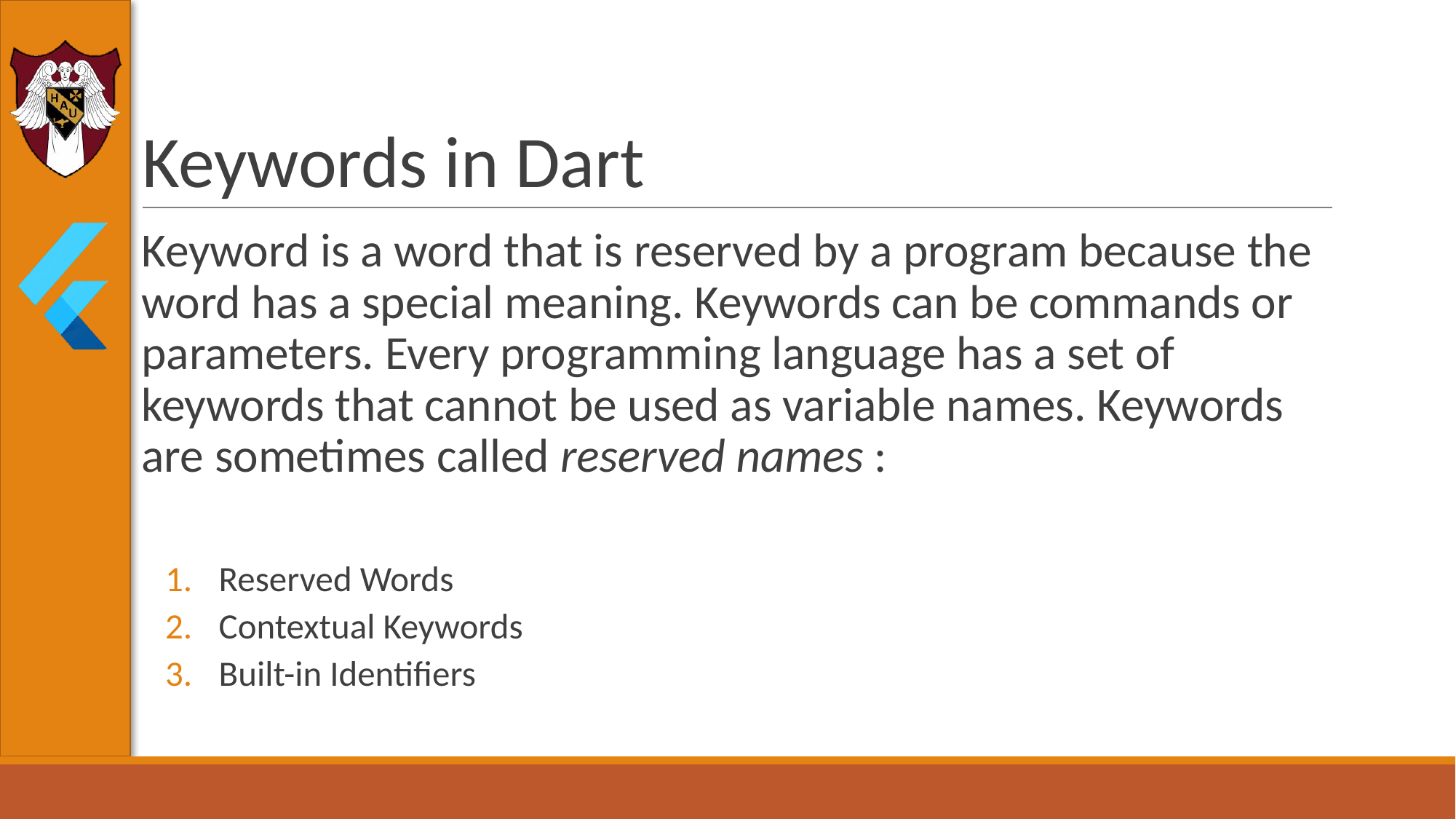

# Keywords in Dart
Keyword is a word that is reserved by a program because the word has a special meaning. Keywords can be commands or parameters. Every programming language has a set of keywords that cannot be used as variable names. Keywords are sometimes called reserved names :

Reserved Words
Contextual Keywords
Built-in Identifiers